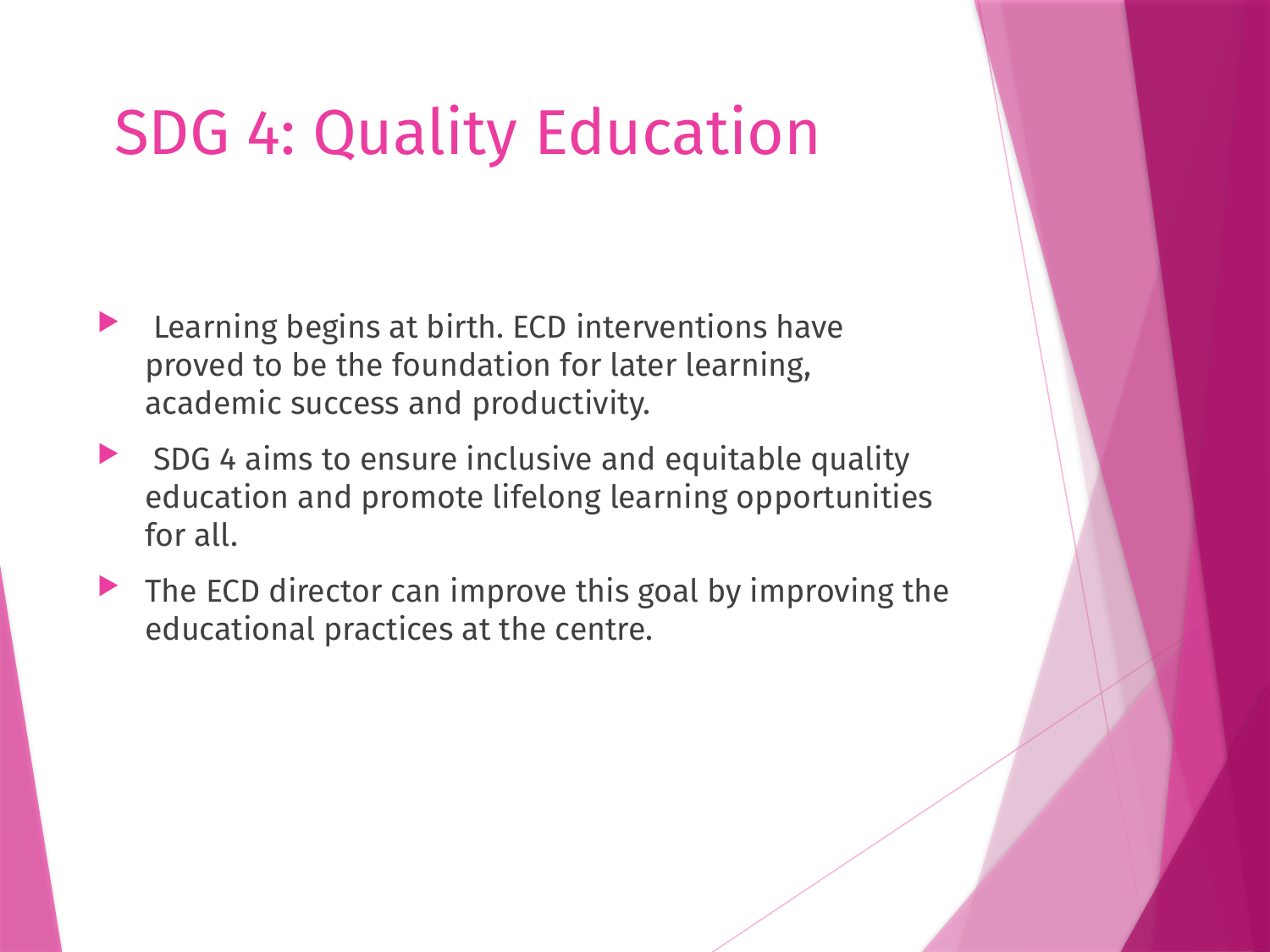

# SDG 4: Quality Education
 Learning begins at birth. ECD interventions have proved to be the foundation for later learning, academic success and productivity.
 SDG 4 aims to ensure inclusive and equitable quality education and promote lifelong learning opportunities for all.
The ECD director can improve this goal by improving the educational practices at the centre.